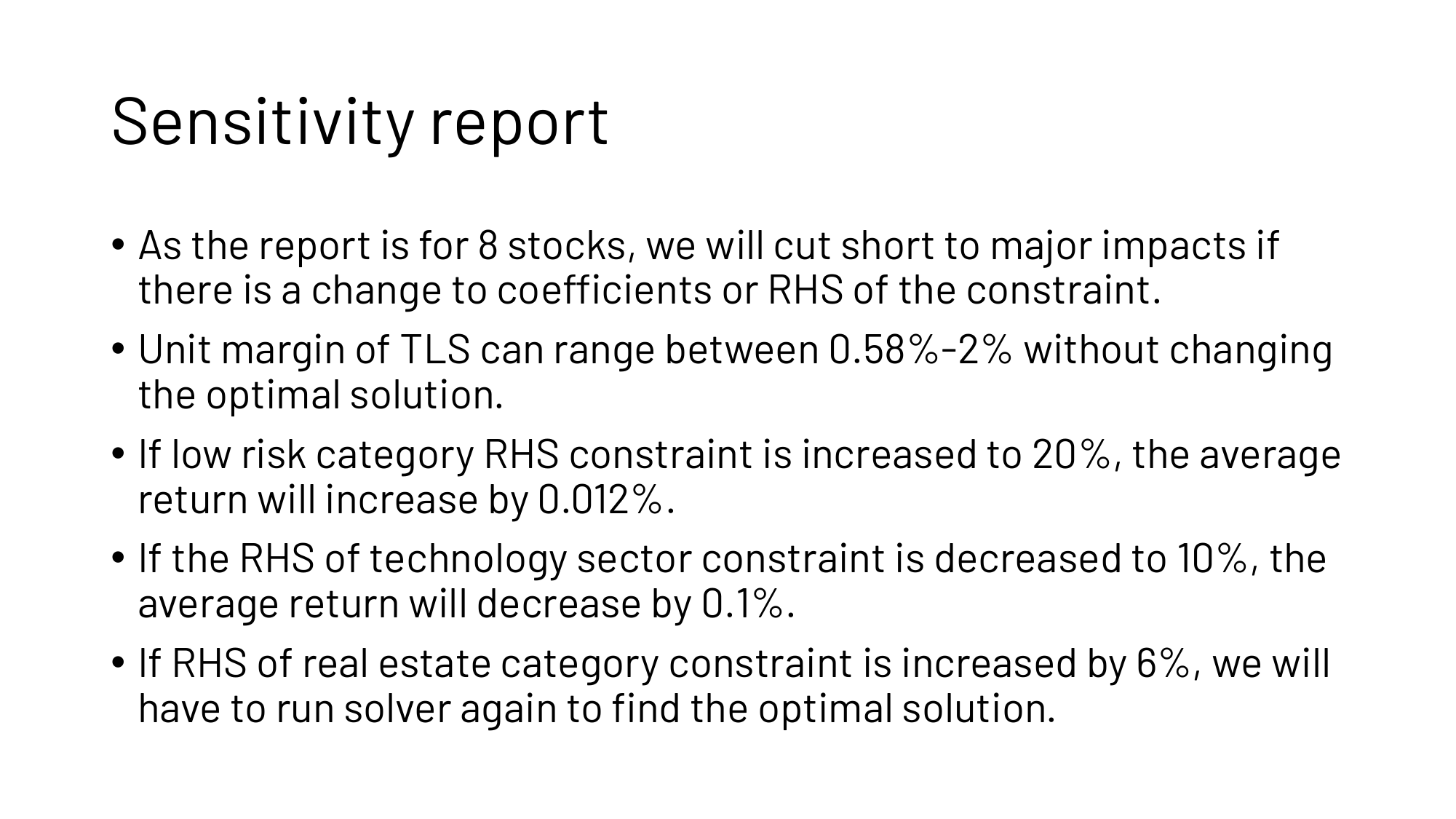

# Sensitivity report
As the report is for 8 stocks, we will cut short to major impacts if there is a change to coefficients or RHS of the constraint.
Unit margin of TLS can range between 0.58%-2% without changing the optimal solution.
If low risk category RHS constraint is increased to 20%, the average return will increase by 0.012%.
If the RHS of technology sector constraint is decreased to 10%, the average return will decrease by 0.1%.
If RHS of real estate category constraint is increased by 6%, we will have to run solver again to find the optimal solution.